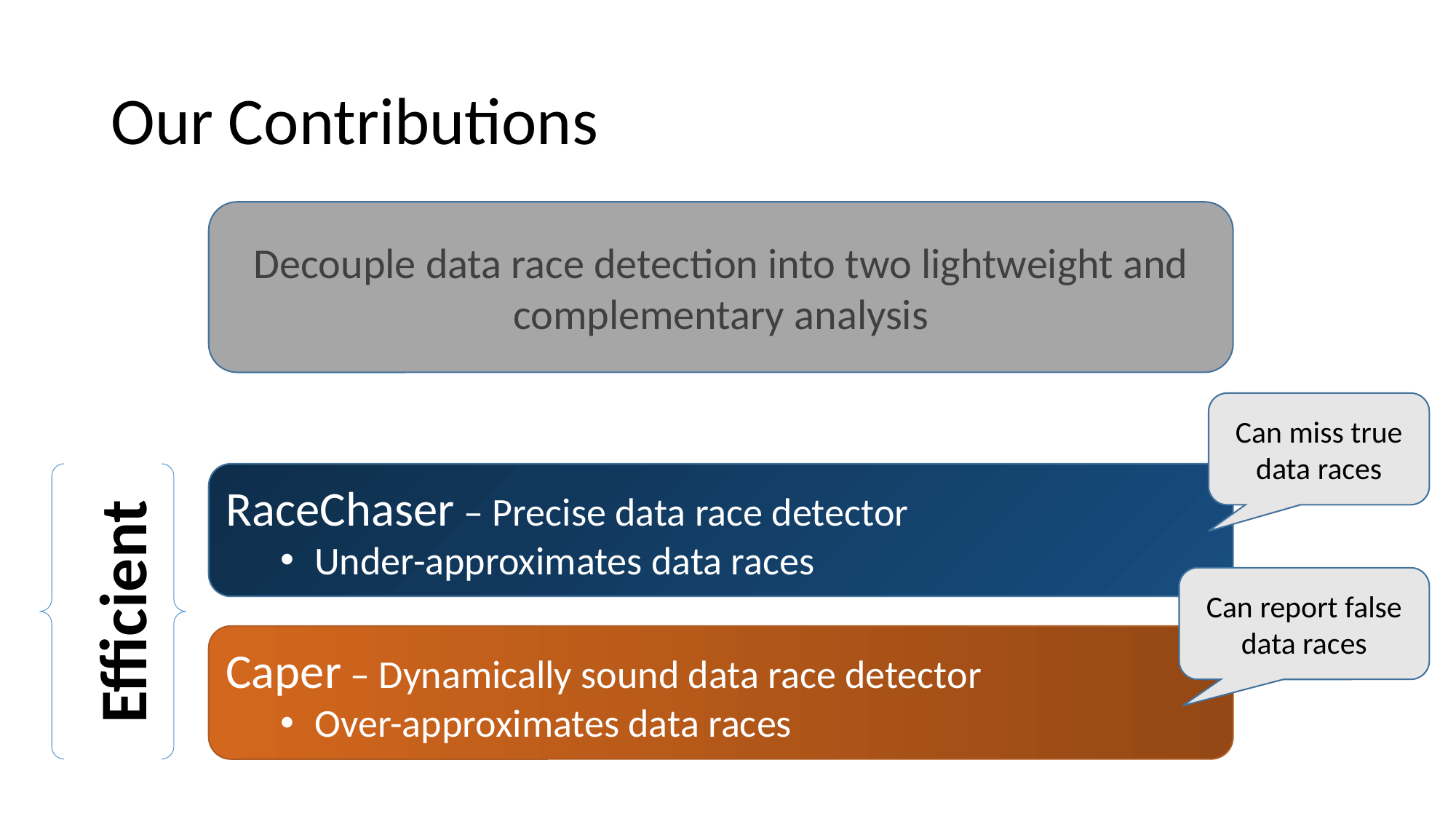

# Our Contributions
Decouple data race detection into two lightweight and complementary analysis
Can miss true data races

RaceChaser – Precise data race detector
Under-approximates data races
Efficient
Can report false data races
Caper – Dynamically sound data race detector
Over-approximates data races